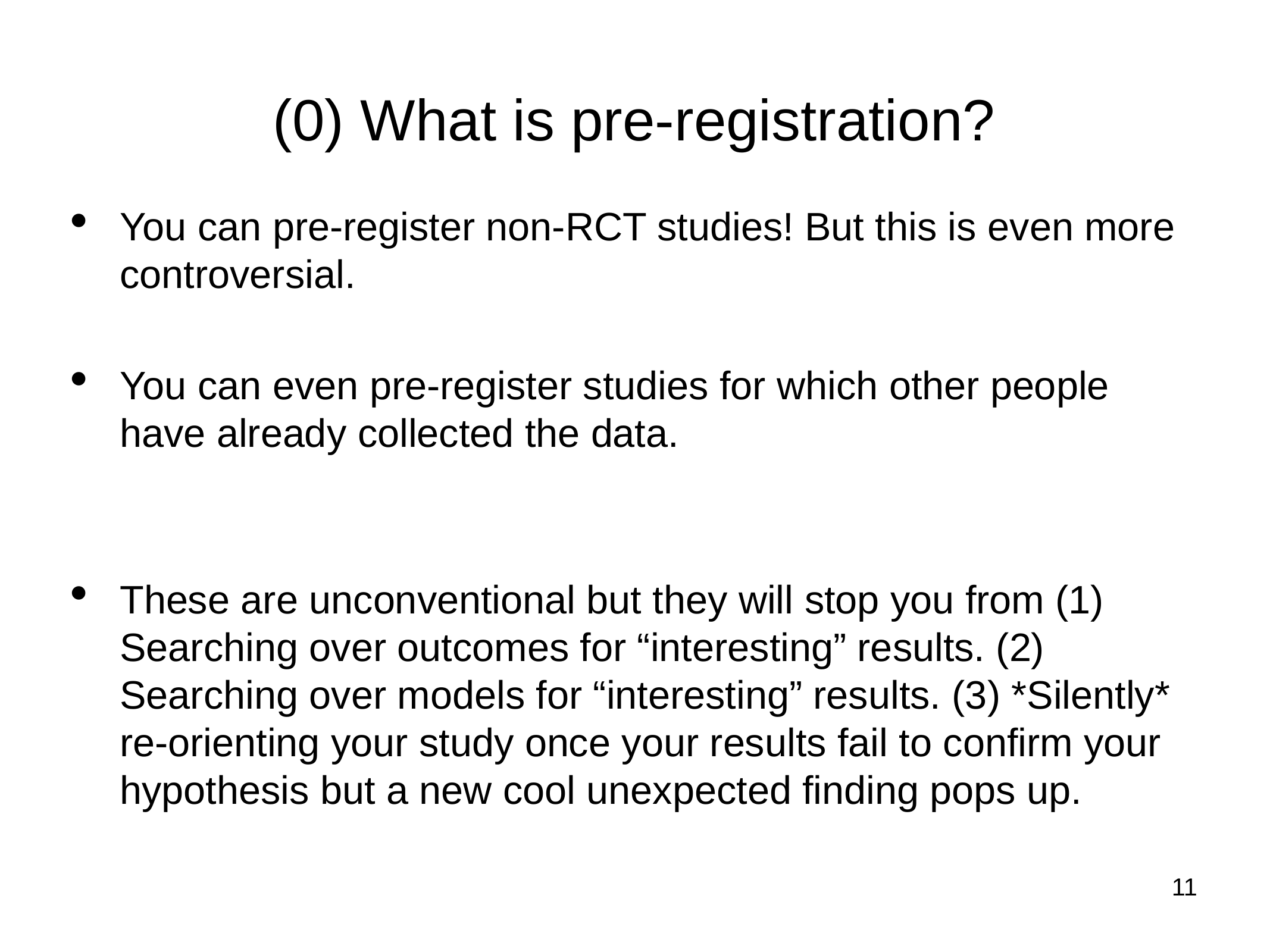

(0) What is pre-registration?
You can pre-register non-RCT studies! But this is even more controversial.

You can even pre-register studies for which other people have already collected the data.

These are unconventional but they will stop you from (1) Searching over outcomes for “interesting” results. (2) Searching over models for “interesting” results. (3) *Silently* re-orienting your study once your results fail to confirm your hypothesis but a new cool unexpected finding pops up.
11